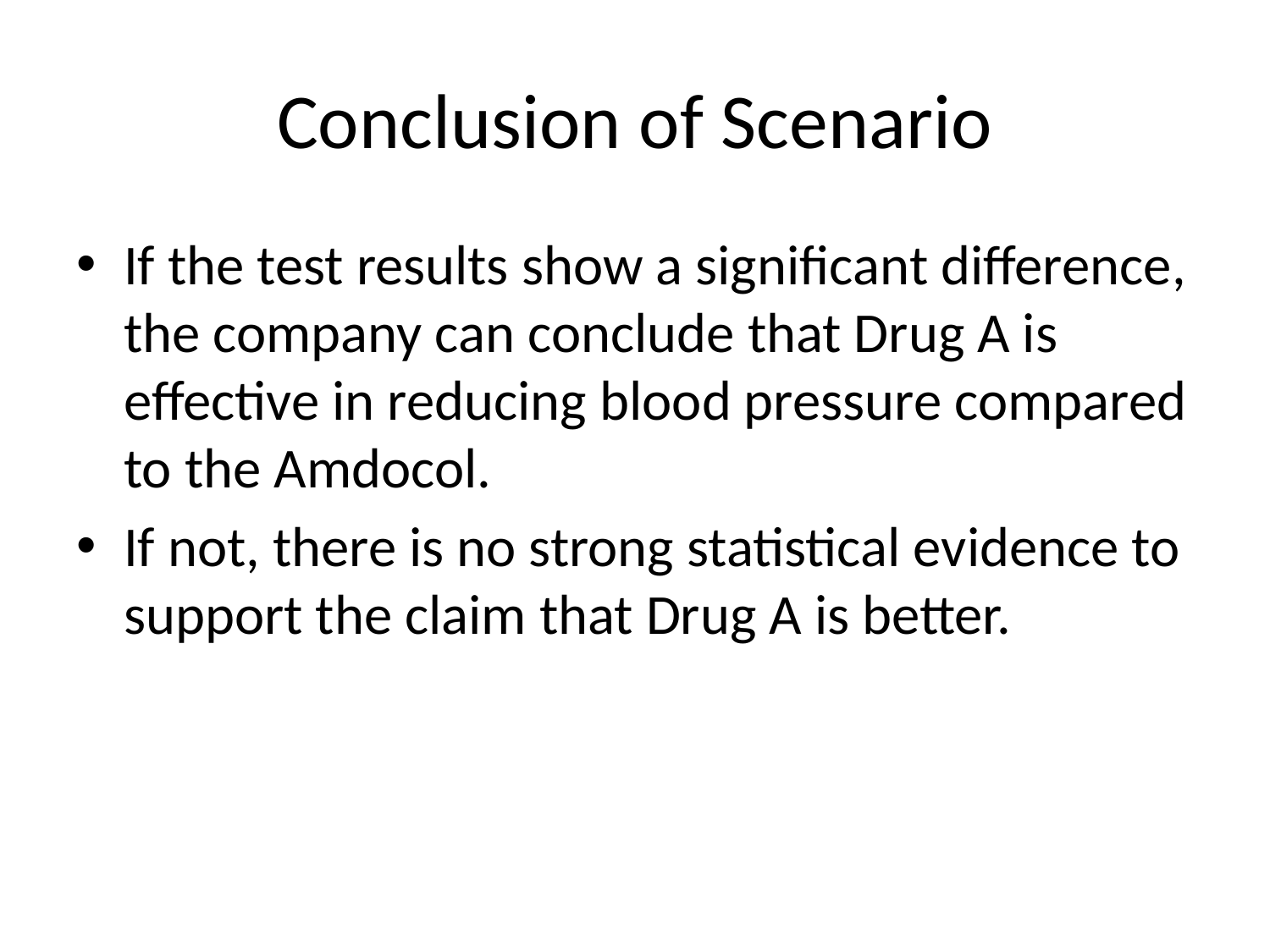

# Conclusion of Scenario
If the test results show a significant difference, the company can conclude that Drug A is effective in reducing blood pressure compared to the Amdocol.
If not, there is no strong statistical evidence to support the claim that Drug A is better.